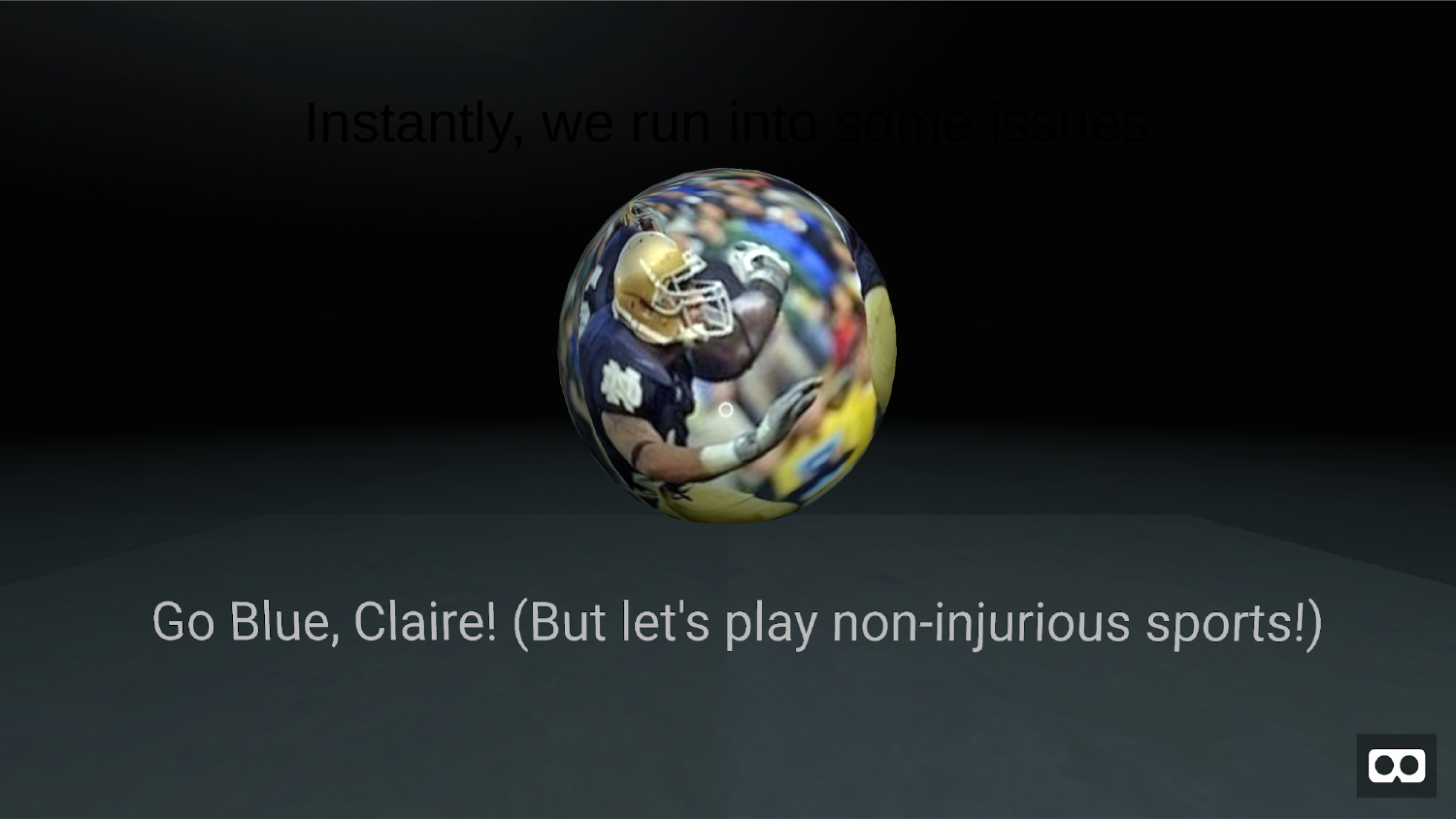

# Instantly, we run into some issues